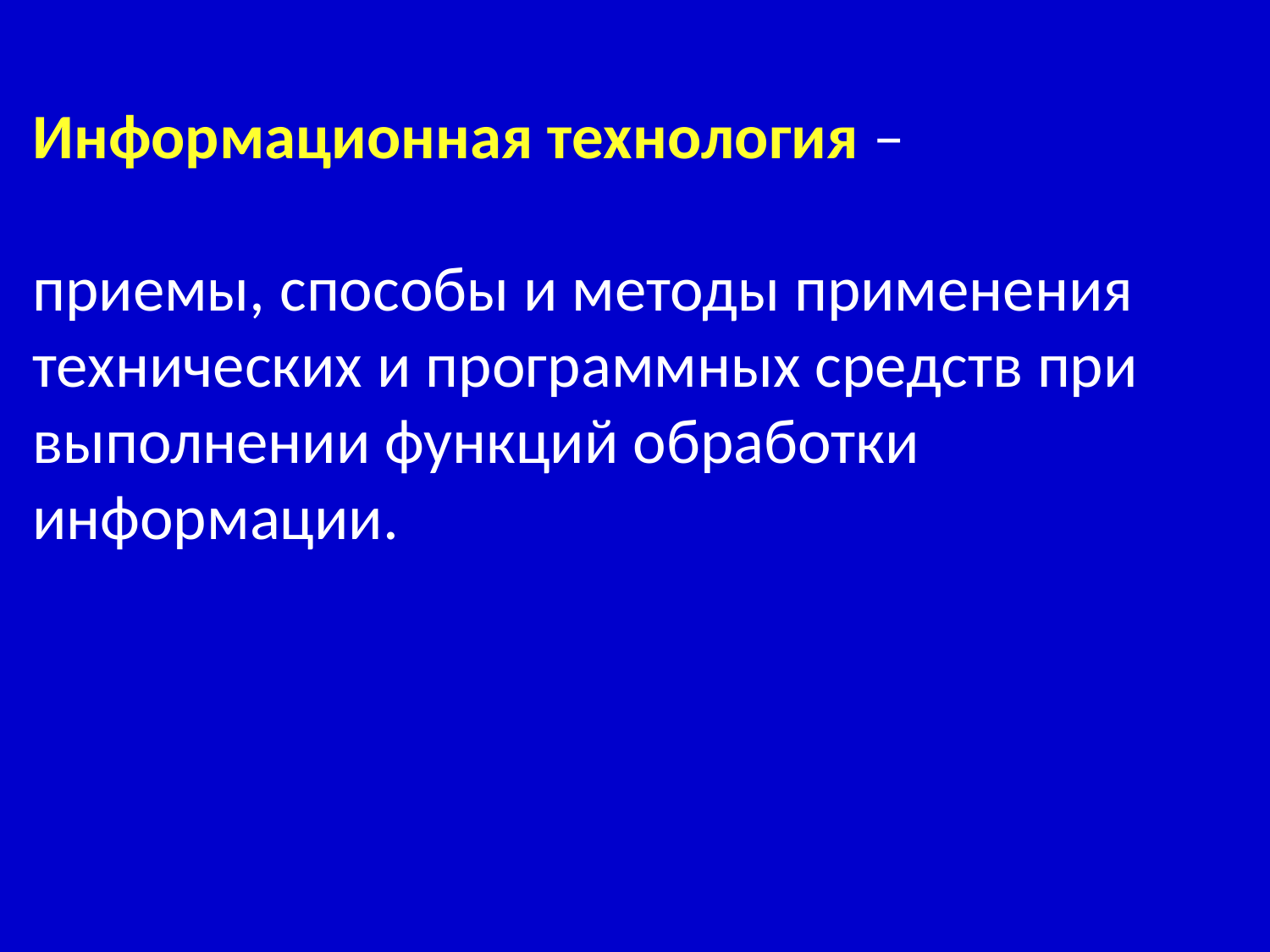

Информационная технология –

приемы, способы и методы применения технических и программных средств при выполнении функций обработки информации.